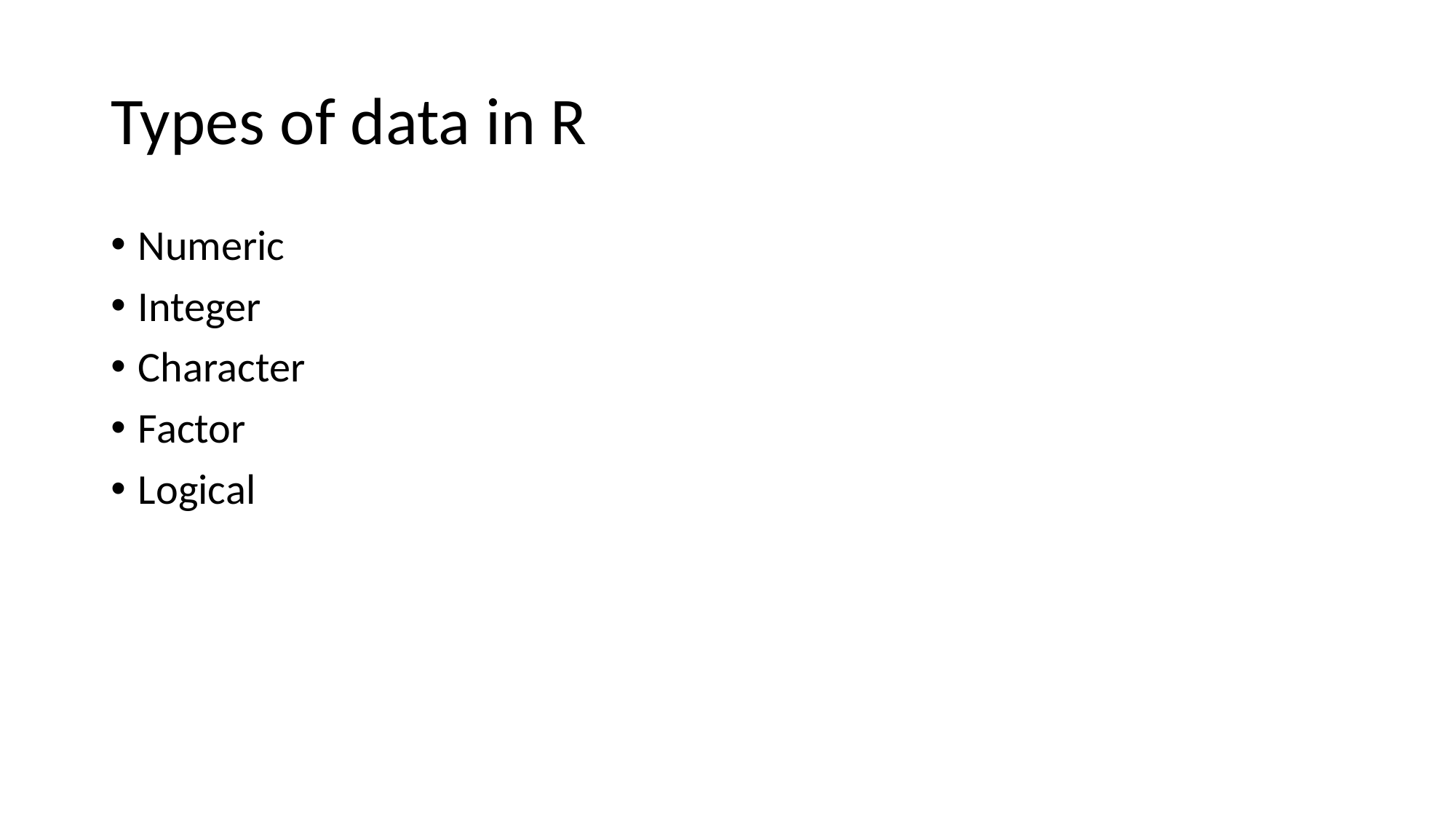

# Types of data in R
Numeric
Integer
Character
Factor
Logical